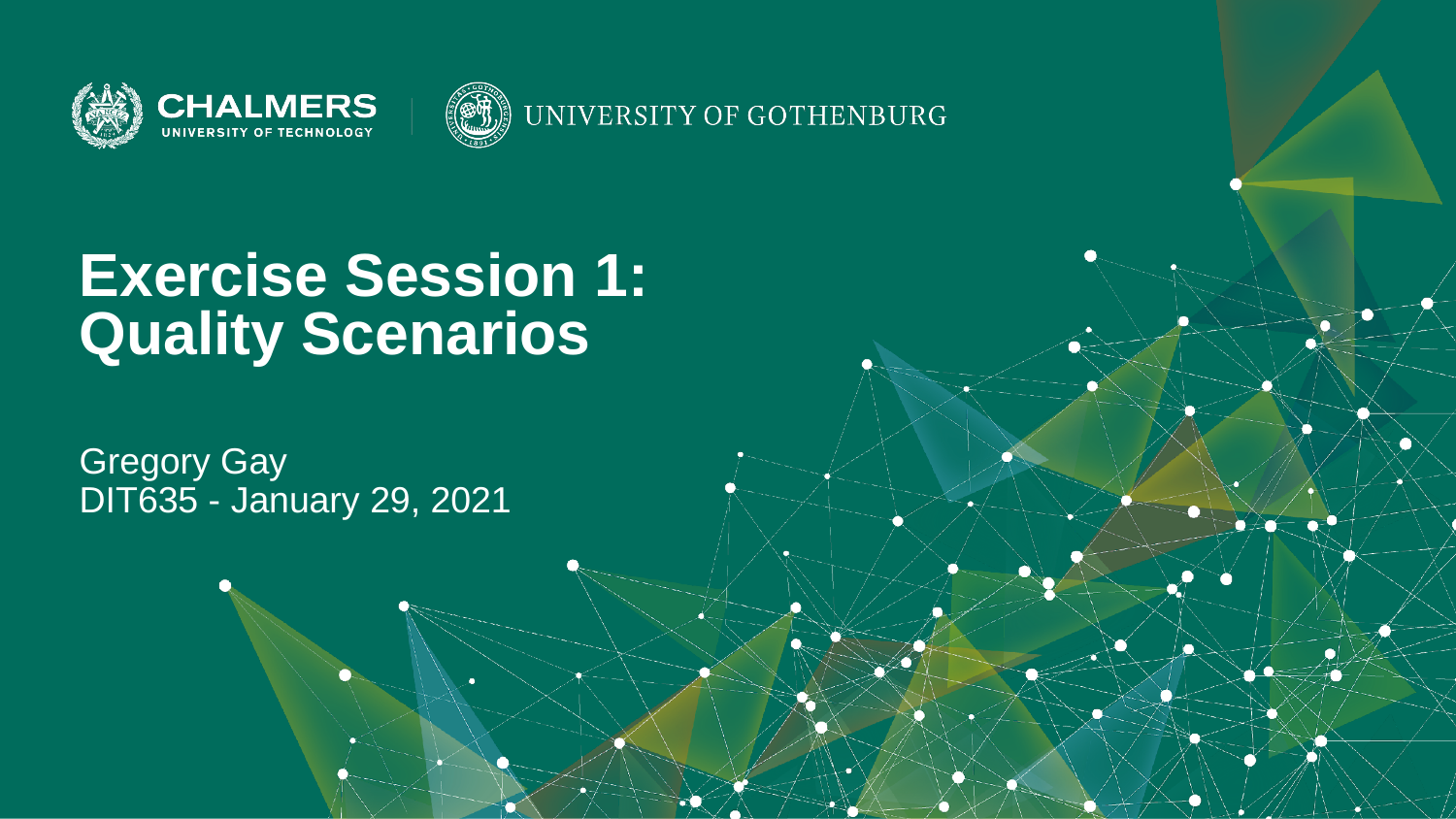

Exercise Session 1:
Quality Scenarios
Gregory Gay
DIT635 - January 29, 2021